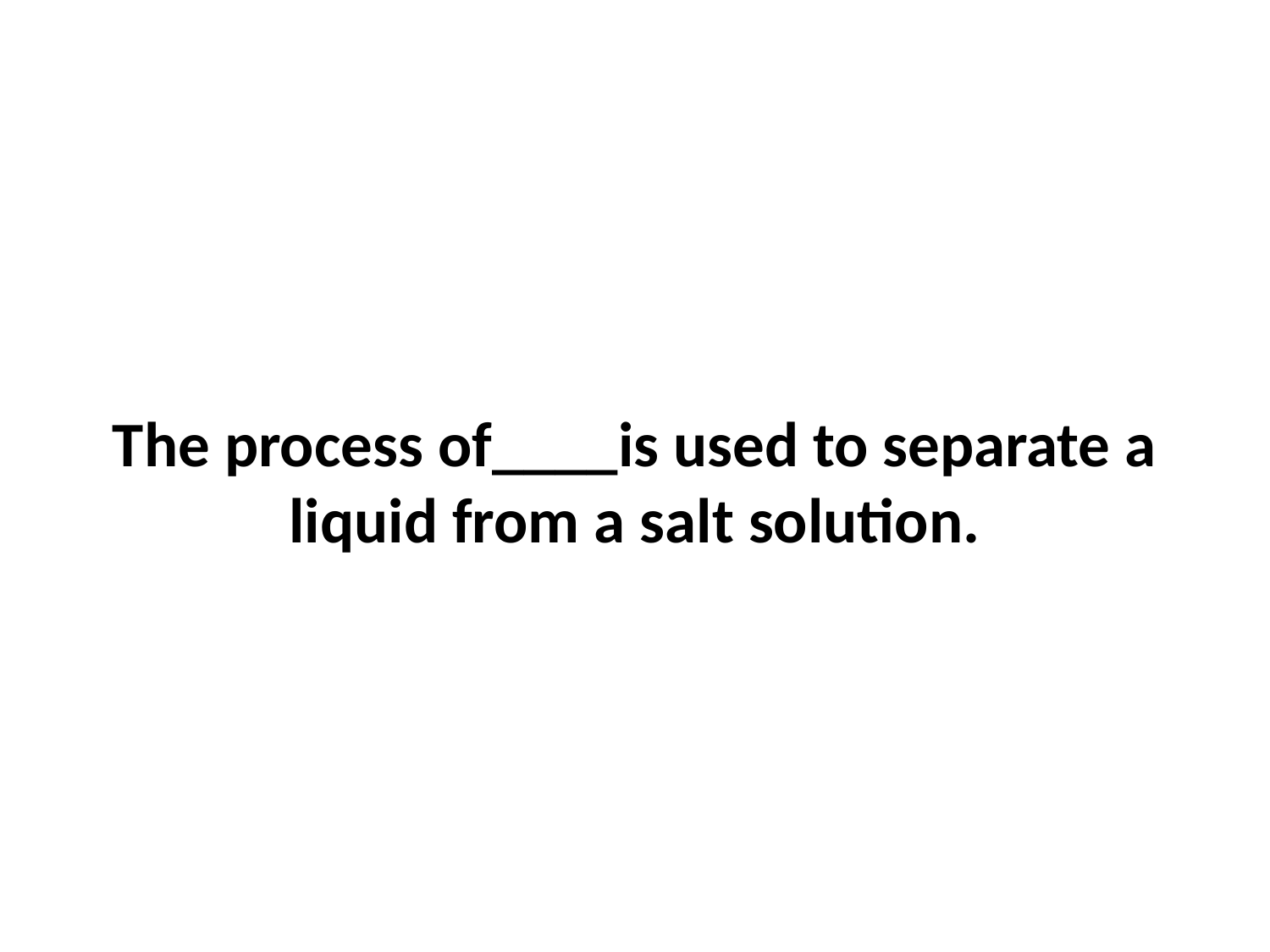

The process of____is used to separate a liquid from a salt solution.